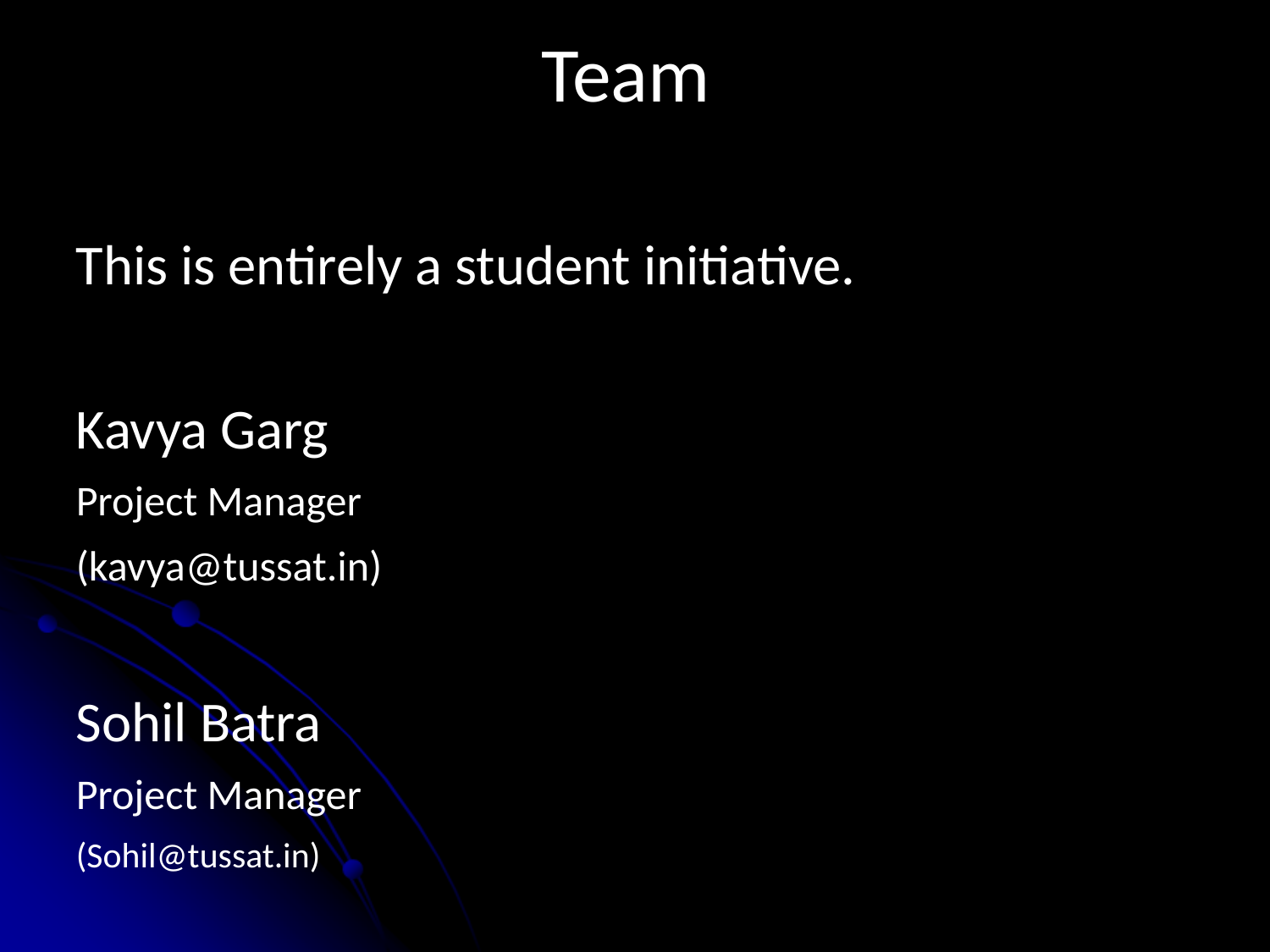

# Team
This is entirely a student initiative.

Kavya Garg
Project Manager
(kavya@tussat.in)

Sohil Batra
Project Manager
(Sohil@tussat.in)